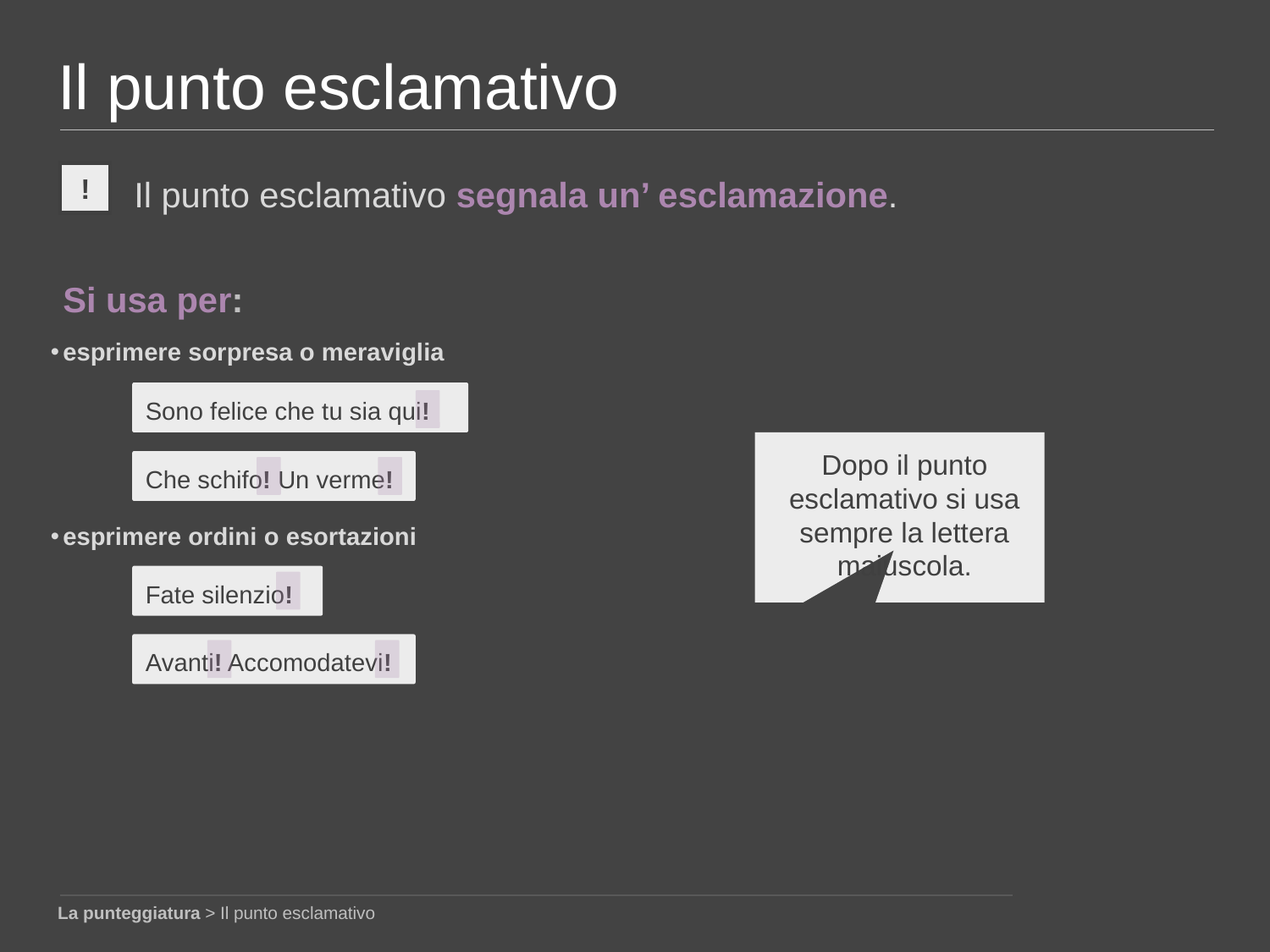

Il punto esclamativo
Il punto esclamativo segnala un’ esclamazione.
!
Si usa per:
esprimere sorpresa o meraviglia

esprimere ordini o esortazioni
Sono felice che tu sia qui!

Dopo il punto esclamativo si usa sempre la lettera maiuscola.
Che schifo! Un verme!

Fate silenzio!

Avanti! Accomodatevi!

La punteggiatura > Il punto esclamativo